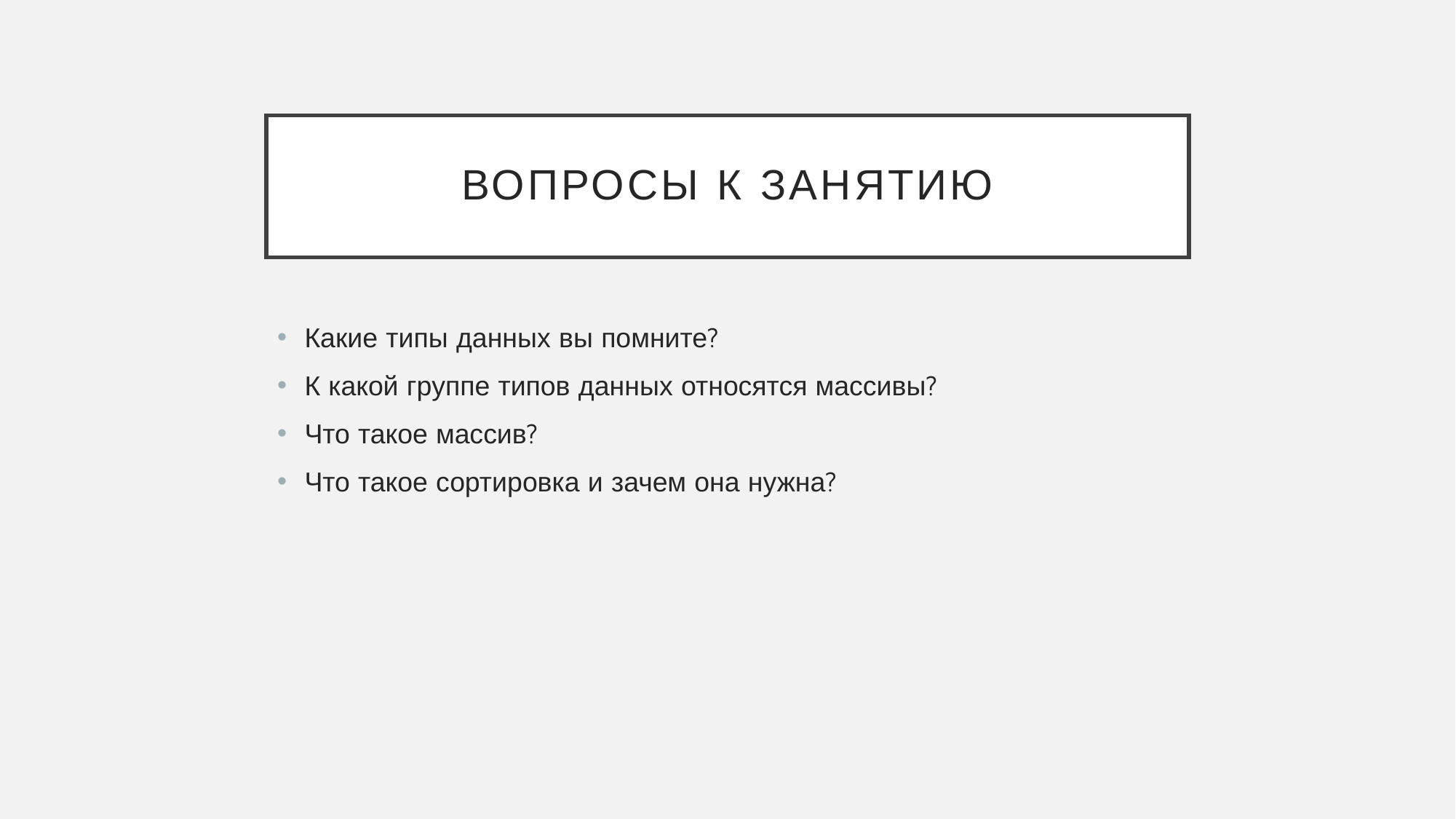

# Вопросы к занятию
Какие типы данных вы помните?
К какой группе типов данных относятся массивы?
Что такое массив?
Что такое сортировка и зачем она нужна?